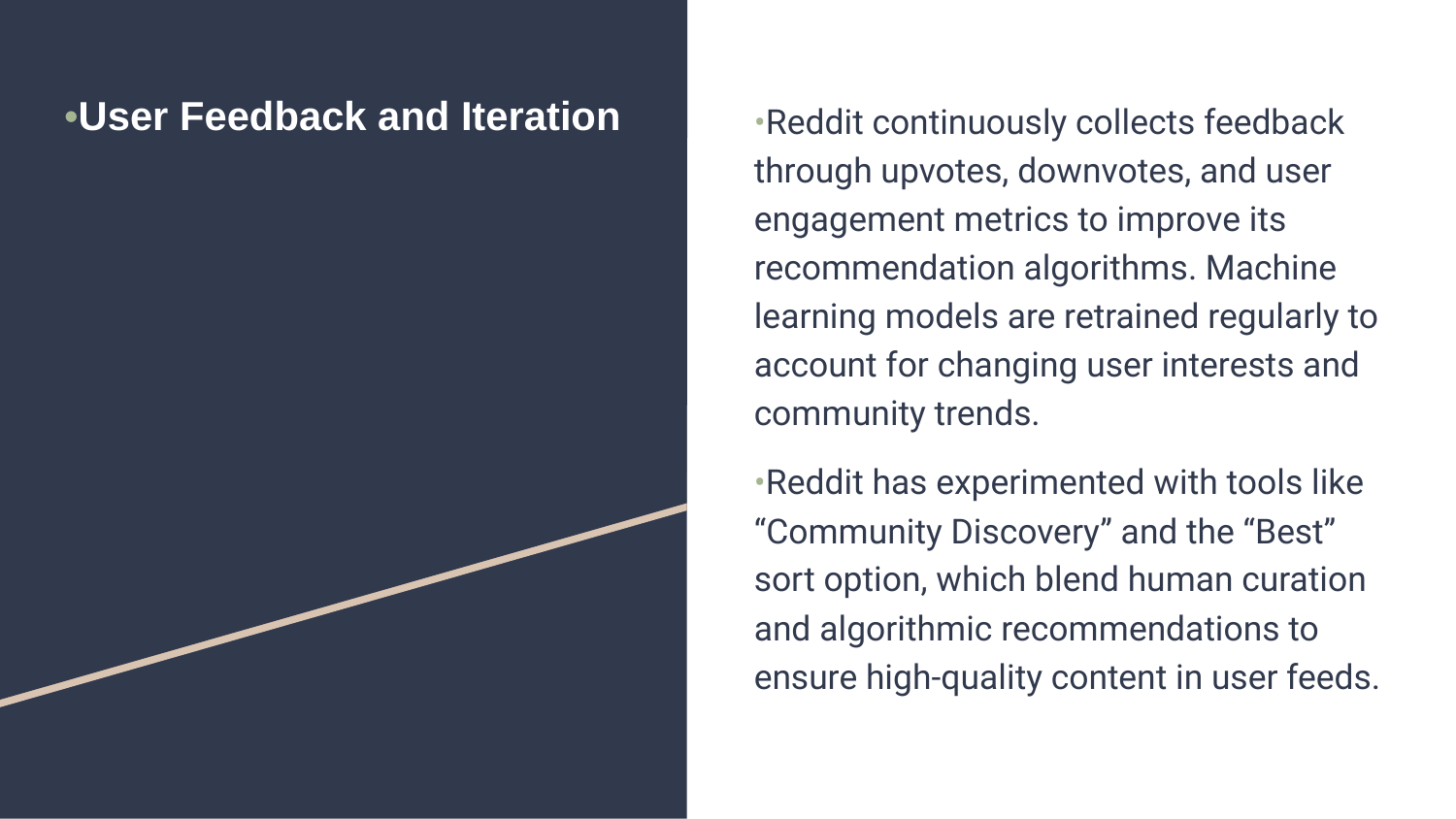

# •User Feedback and Iteration
•Reddit continuously collects feedback through upvotes, downvotes, and user engagement metrics to improve its recommendation algorithms. Machine learning models are retrained regularly to account for changing user interests and community trends.
•Reddit has experimented with tools like “Community Discovery” and the “Best” sort option, which blend human curation and algorithmic recommendations to ensure high-quality content in user feeds.